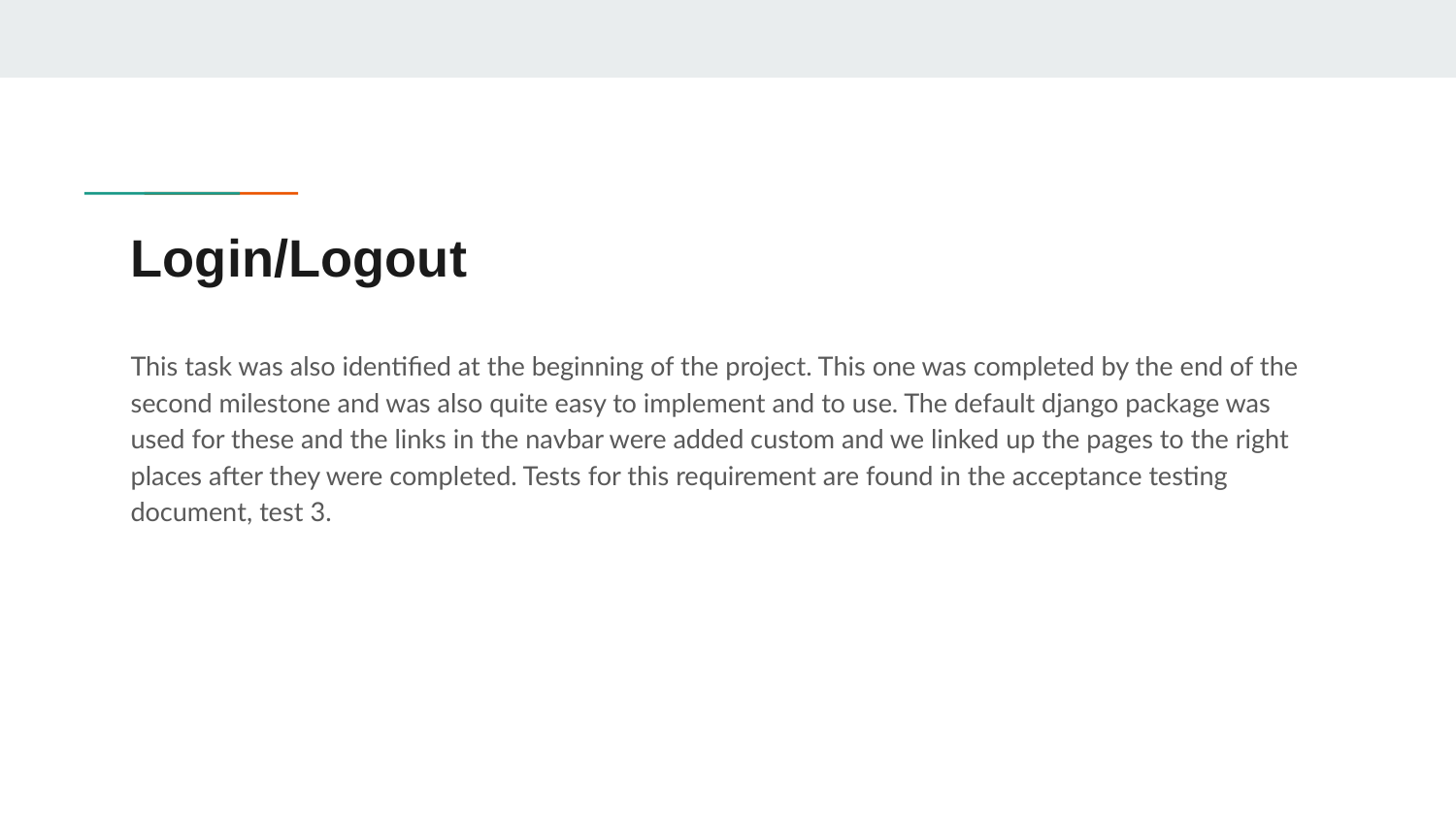

# Login/Logout
This task was also identified at the beginning of the project. This one was completed by the end of the second milestone and was also quite easy to implement and to use. The default django package was used for these and the links in the navbar were added custom and we linked up the pages to the right places after they were completed. Tests for this requirement are found in the acceptance testing document, test 3.